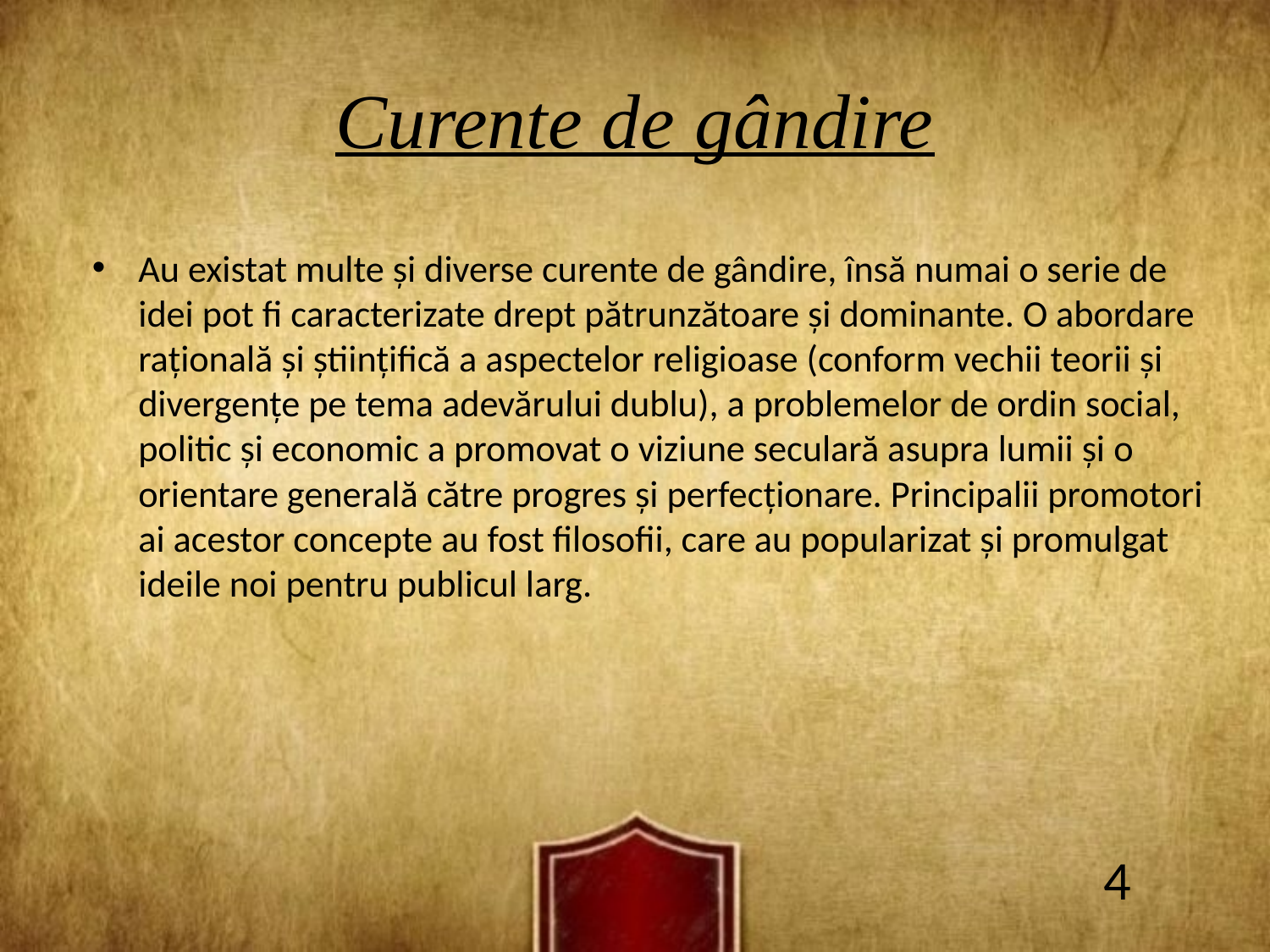

# Curente de gândire
Au existat multe și diverse curente de gândire, însă numai o serie de idei pot fi caracterizate drept pătrunzătoare și dominante. O abordare rațională și științifică a aspectelor religioase (conform vechii teorii și divergențe pe tema adevărului dublu), a problemelor de ordin social, politic și economic a promovat o viziune seculară asupra lumii și o orientare generală către progres și perfecționare. Principalii promotori ai acestor concepte au fost filosofii, care au popularizat și promulgat ideile noi pentru publicul larg.

                                                                                 4